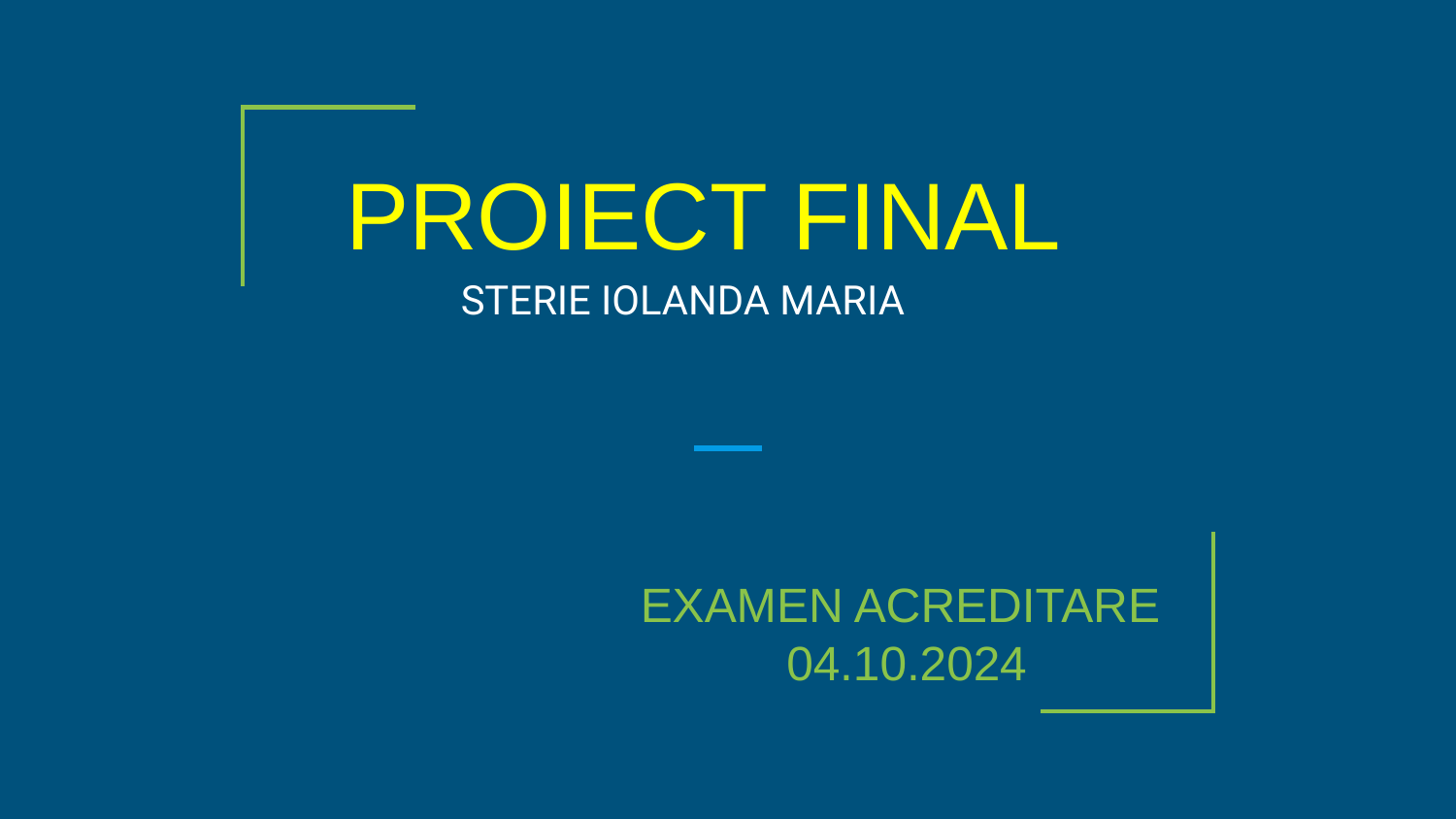

# PROIECT FINAL
STERIE IOLANDA MARIA
EXAMEN ACREDITARE
04.10.2024